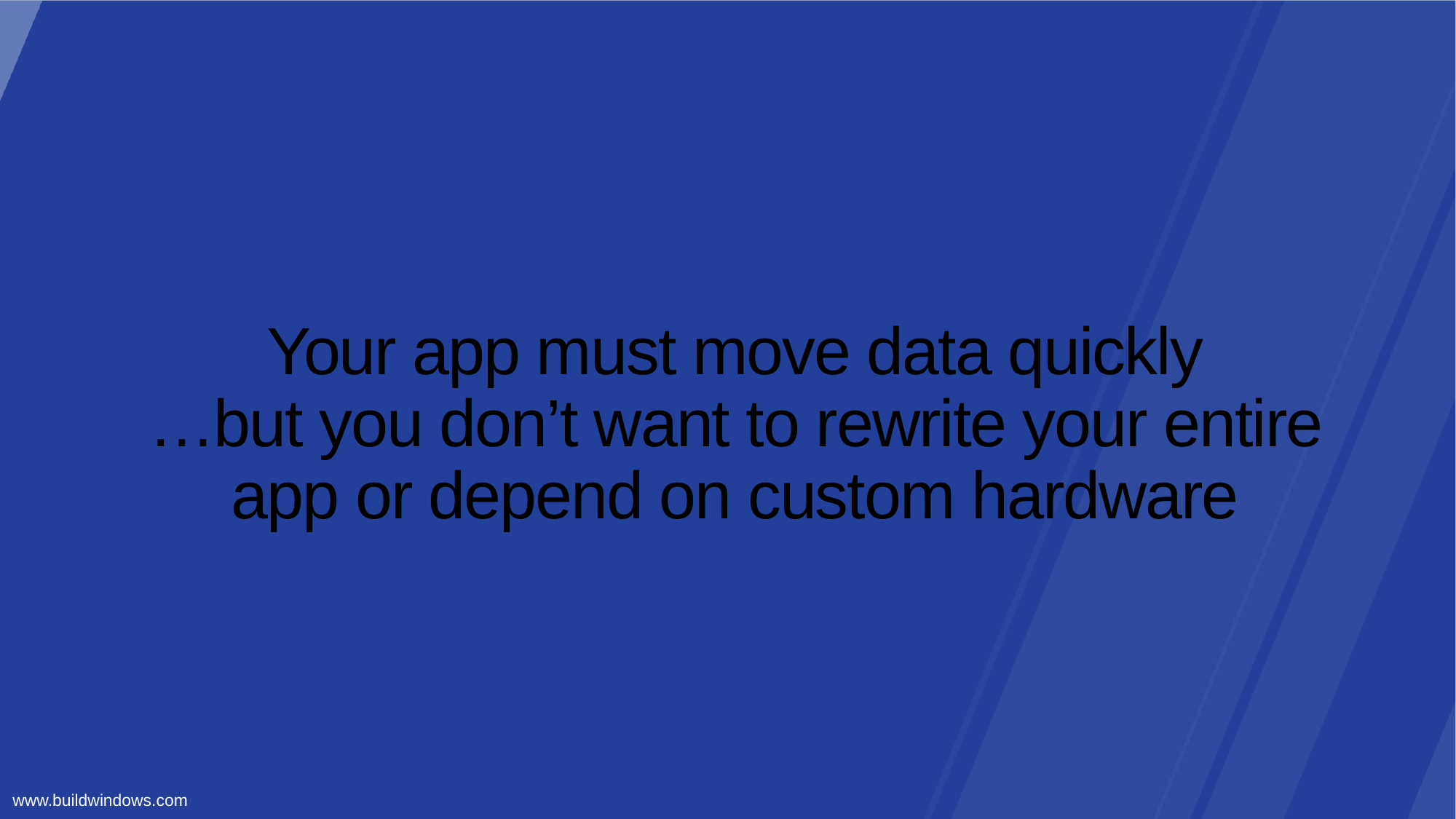

# Your app must move data quickly …but you don’t want to rewrite your entire app or depend on custom hardware